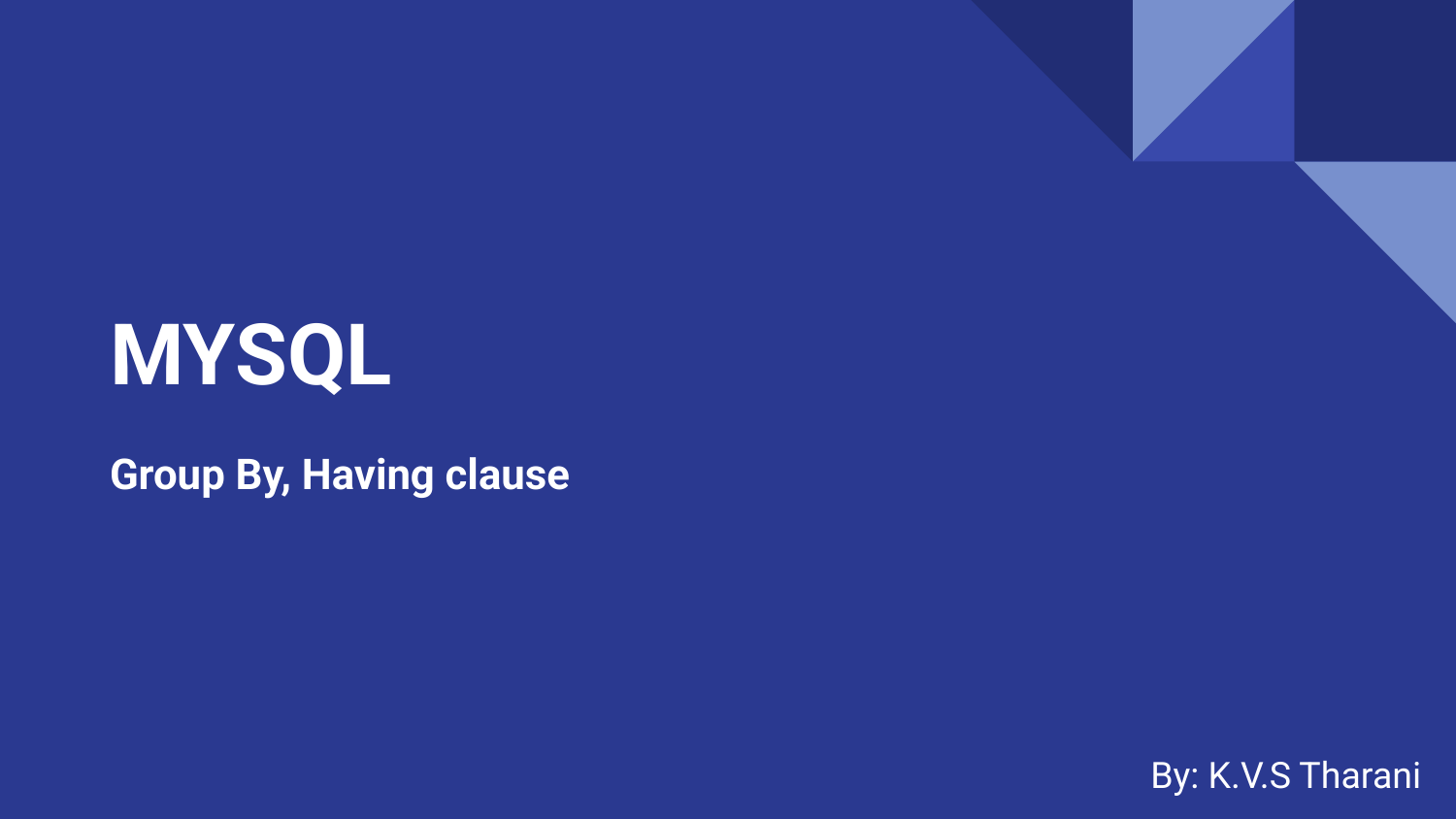

# MYSQL
Group By, Having clause
By: K.V.S Tharani